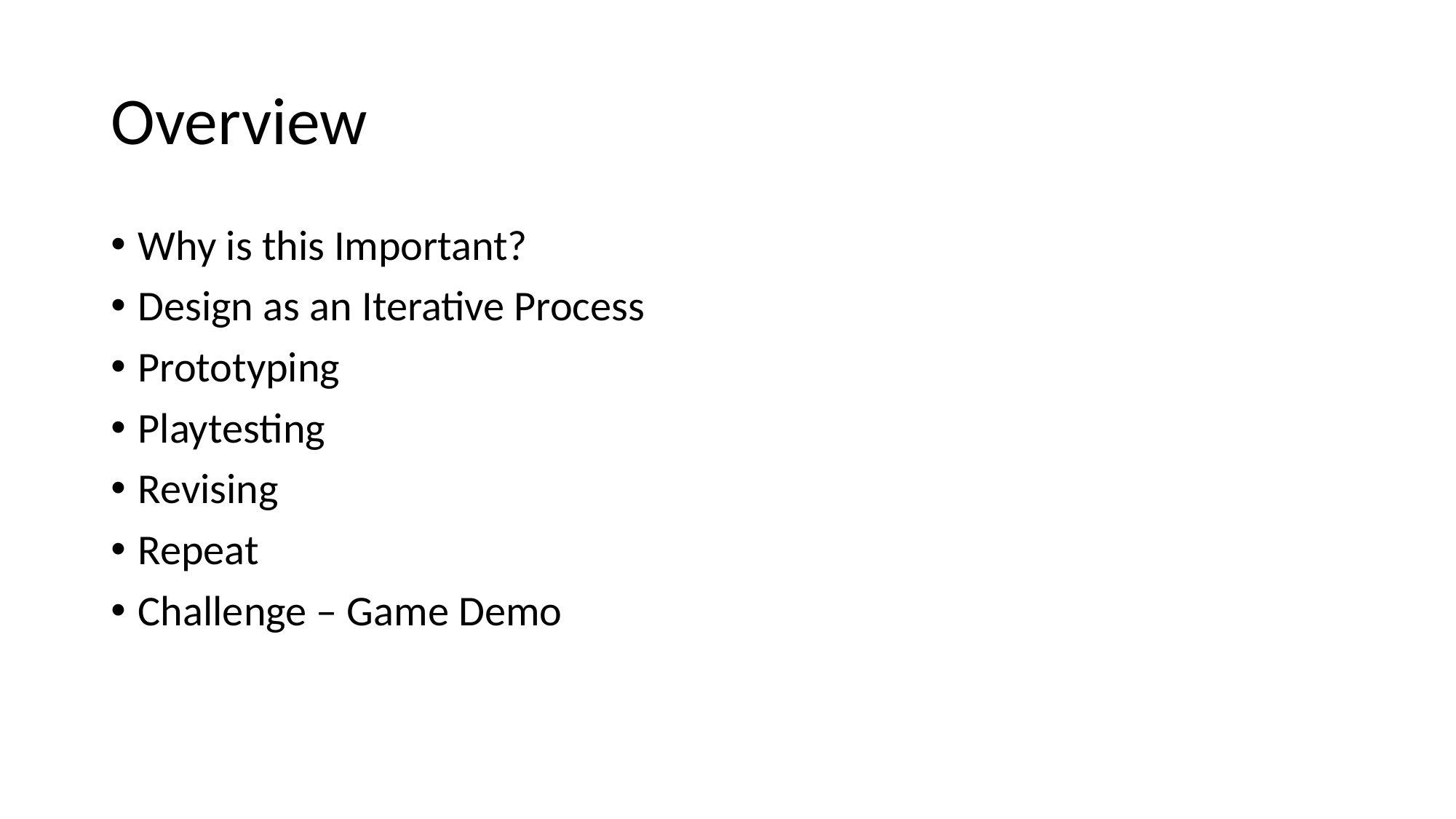

# Overview
Why is this Important?
Design as an Iterative Process
Prototyping
Playtesting
Revising
Repeat
Challenge – Game Demo